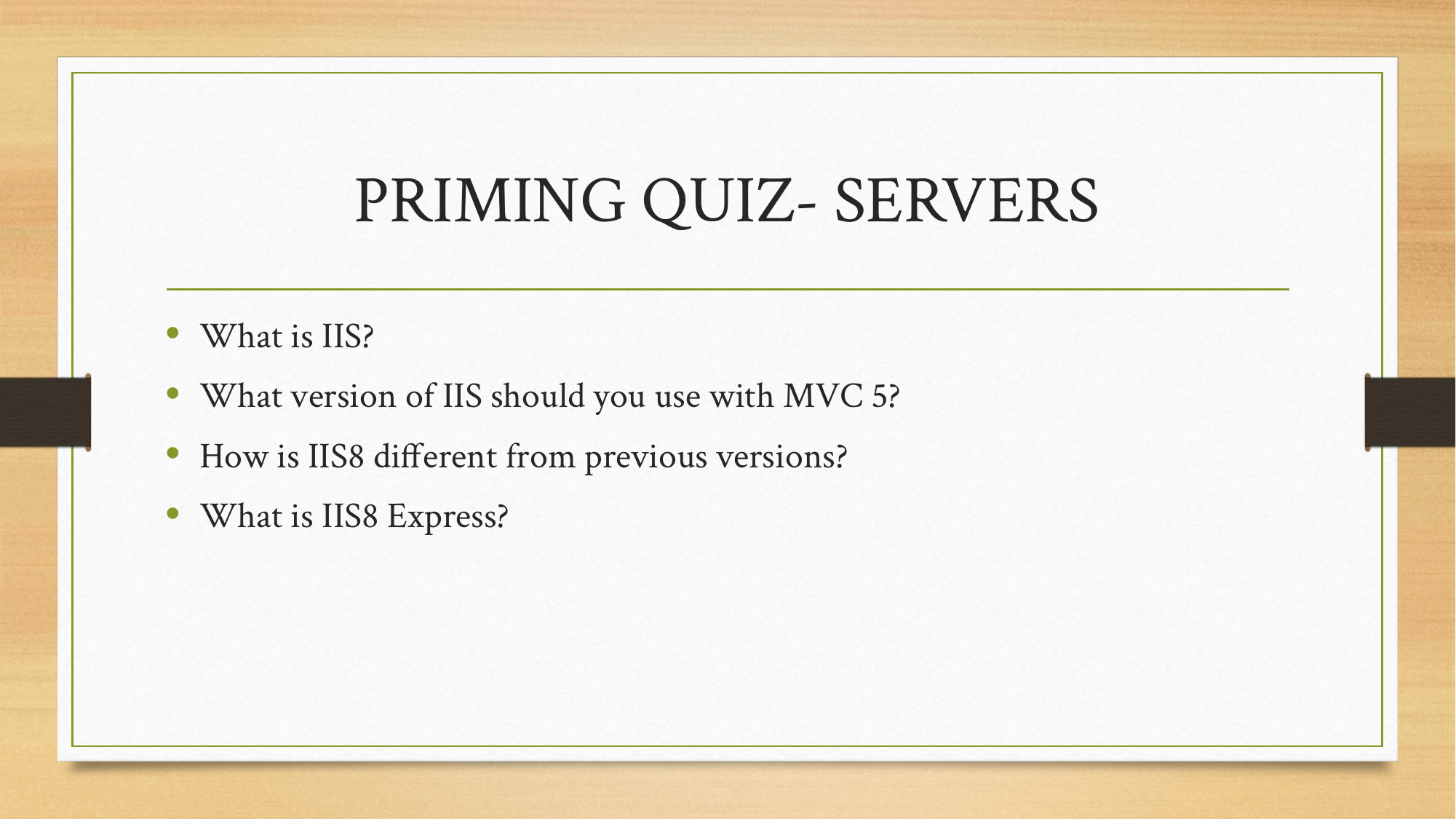

# PRIMING QUIZ- SERVERS
What is IIS?
What version of IIS should you use with MVC 5?
How is IIS8 different from previous versions?
What is IIS8 Express?